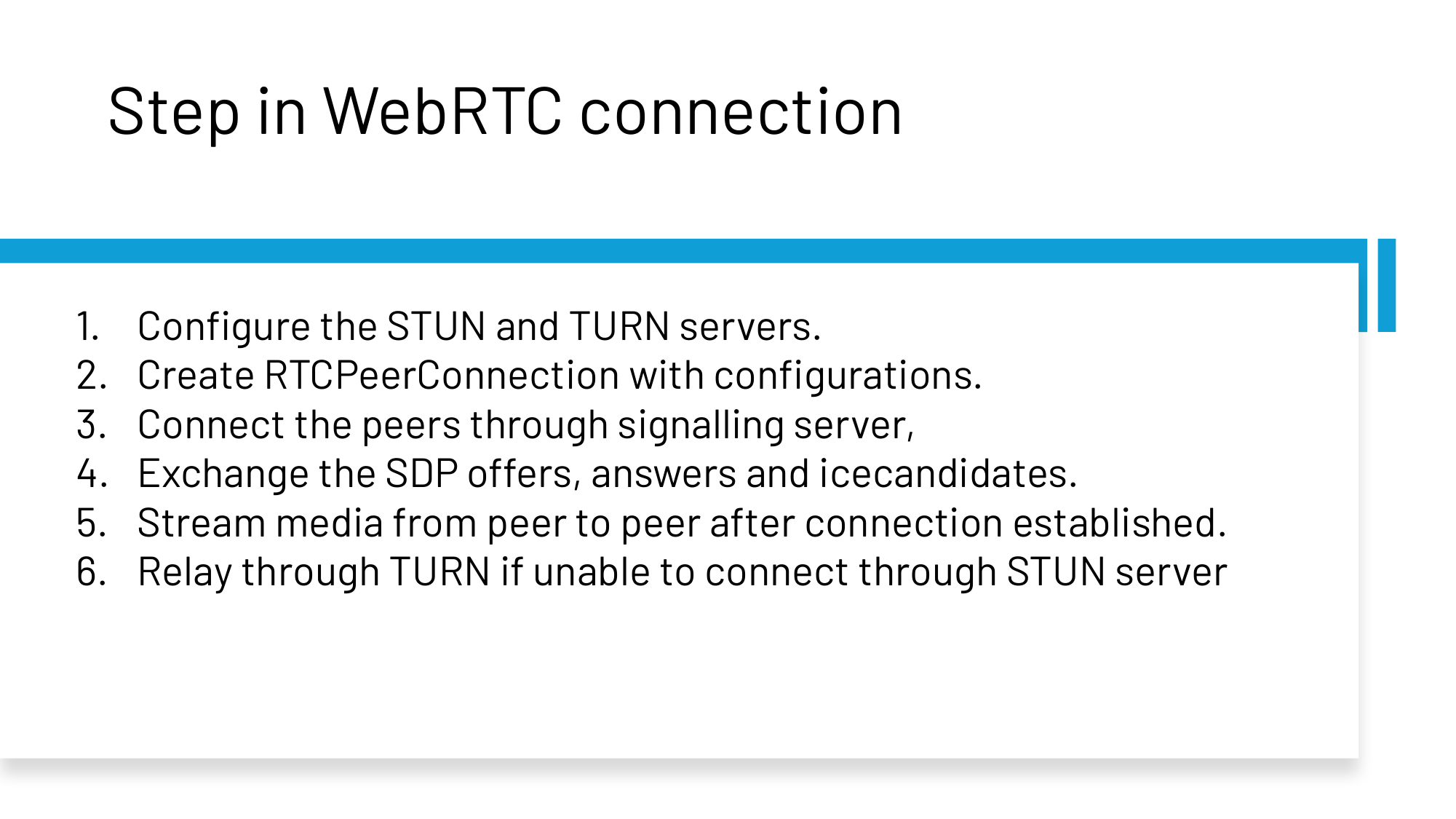

# Step in WebRTC connection

Configure the STUN and TURN servers.
Create RTCPeerConnection with configurations.
Connect the peers through signalling server,
Exchange the SDP offers, answers and icecandidates.
Stream media from peer to peer after connection established.
Relay through TURN if unable to connect through STUN server